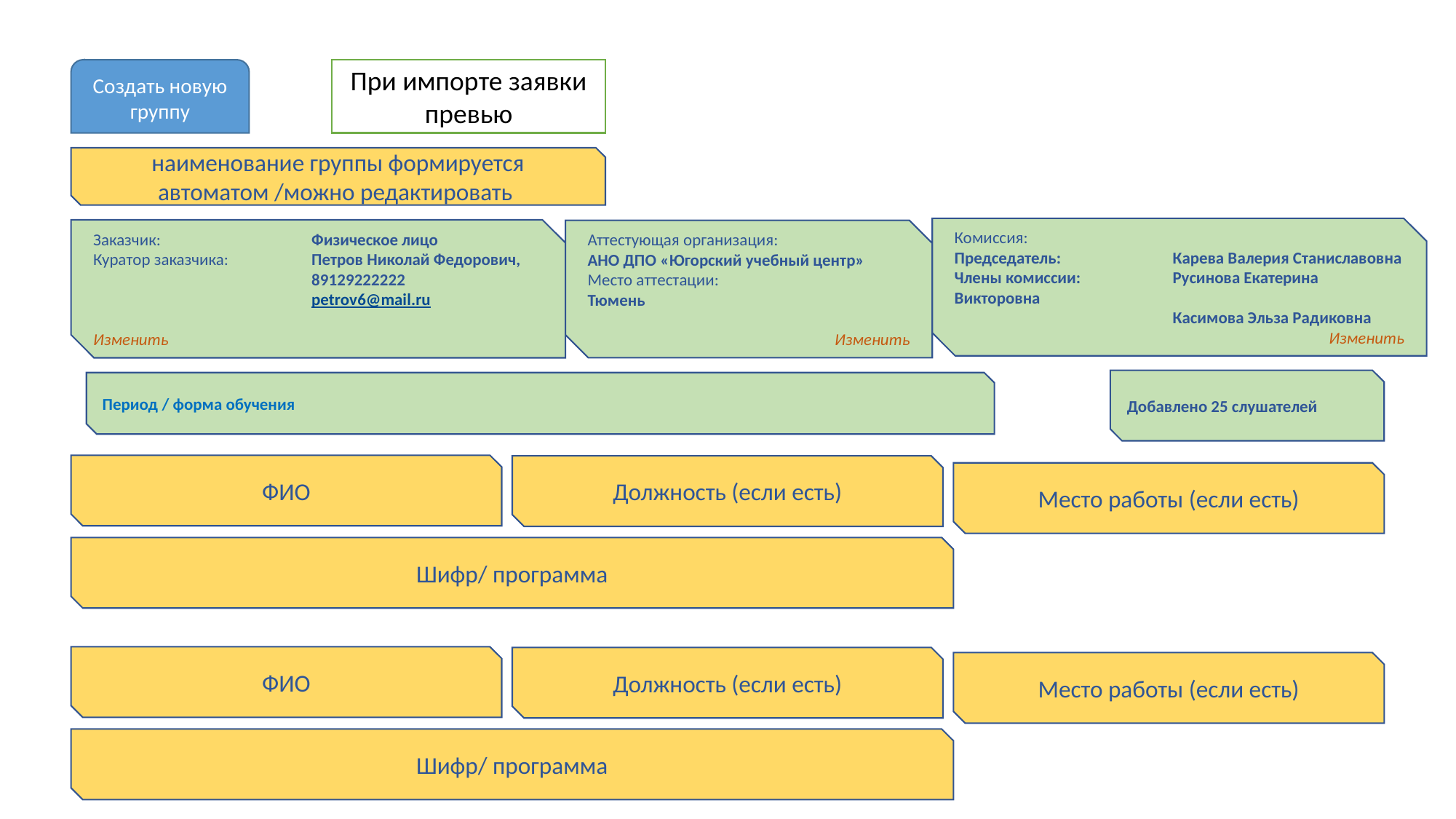

Создать новую группу
При импорте заявки превью
наименование группы формируется автоматом /можно редактировать
Комиссия:
Председатель: 	Карева Валерия Станиславовна
Члены комиссии: 	Русинова Екатерина Викторовна
		Касимова Эльза Радиковна
			Изменить
Заказчик: 		Физическое лицо
Куратор заказчика: 	Петров Николай Федорович, 			89129222222
		petrov6@mail.ru
			                       Изменить
Аттестующая организация:
АНО ДПО «Югорский учебный центр»
Место аттестации:
Тюмень
			Изменить
Добавлено 25 слушателей
Период / форма обучения
ФИО
Должность (если есть)
Место работы (если есть)
Шифр/ программа
ФИО
Должность (если есть)
Место работы (если есть)
Шифр/ программа